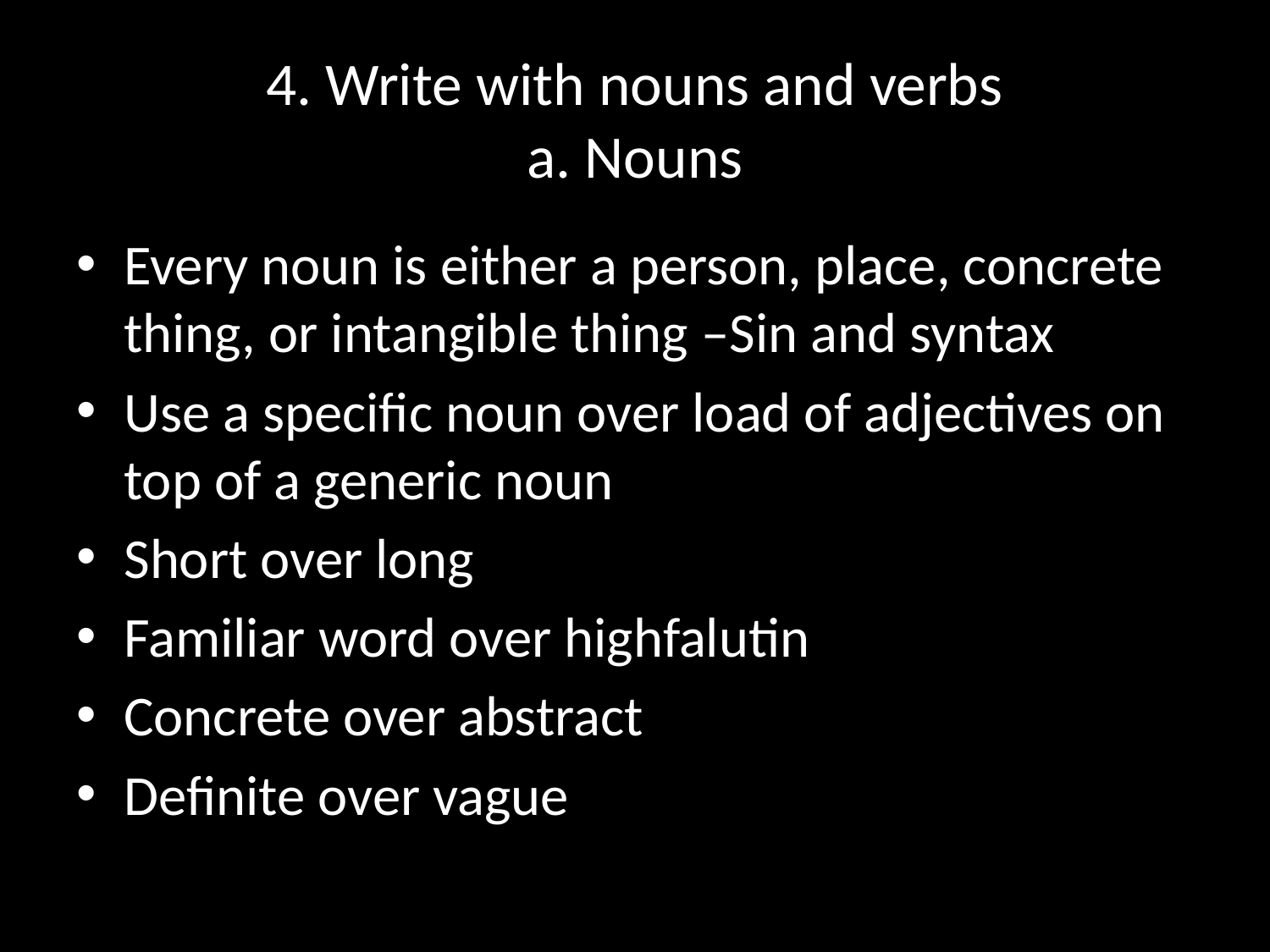

# 4. Write with nouns and verbs a. Nouns
Every noun is either a person, place, concrete thing, or intangible thing –Sin and syntax
Use a specific noun over load of adjectives on top of a generic noun
Short over long
Familiar word over highfalutin
Concrete over abstract
Definite over vague